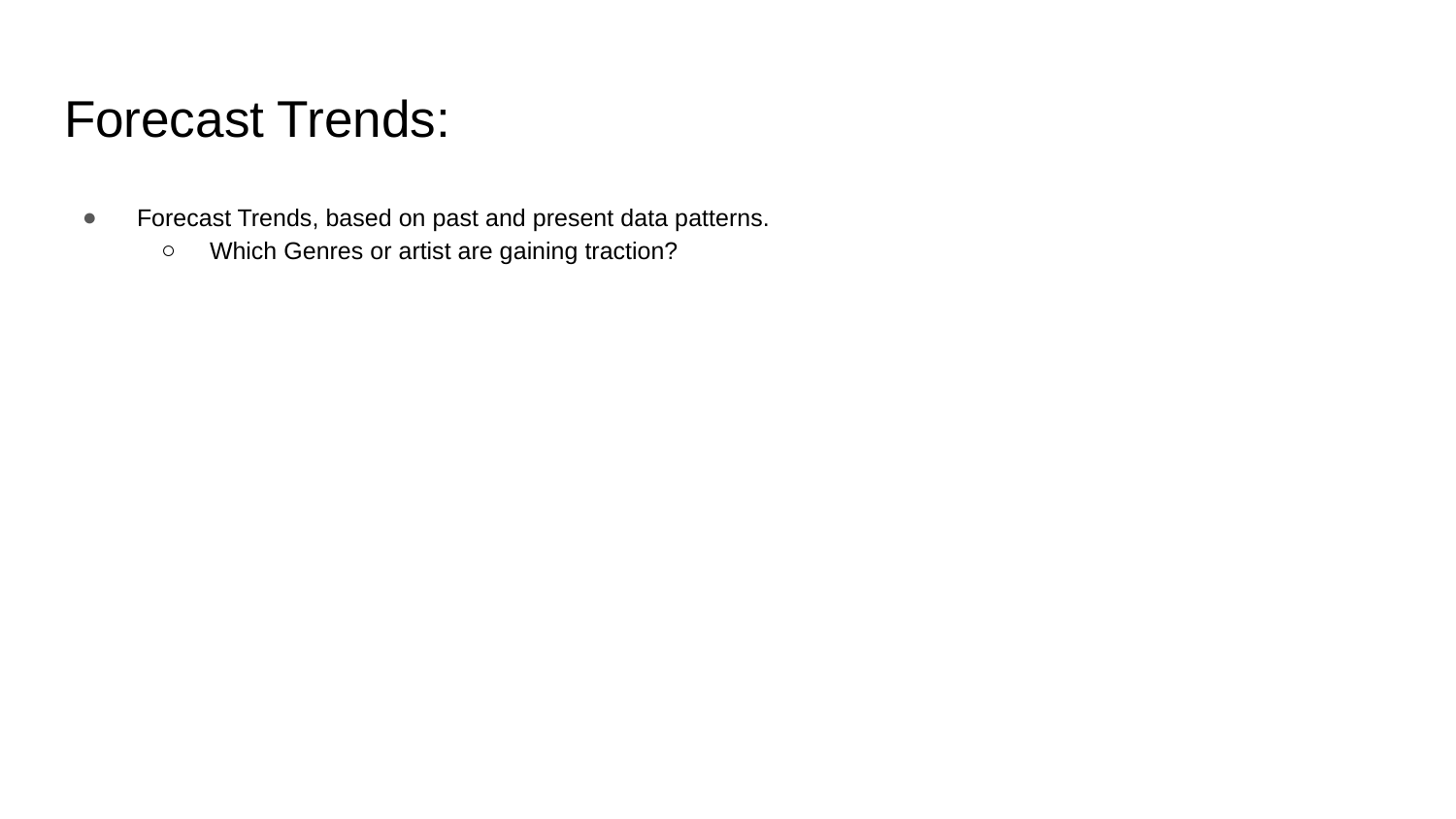

# Forecast Trends:
Forecast Trends, based on past and present data patterns.
Which Genres or artist are gaining traction?